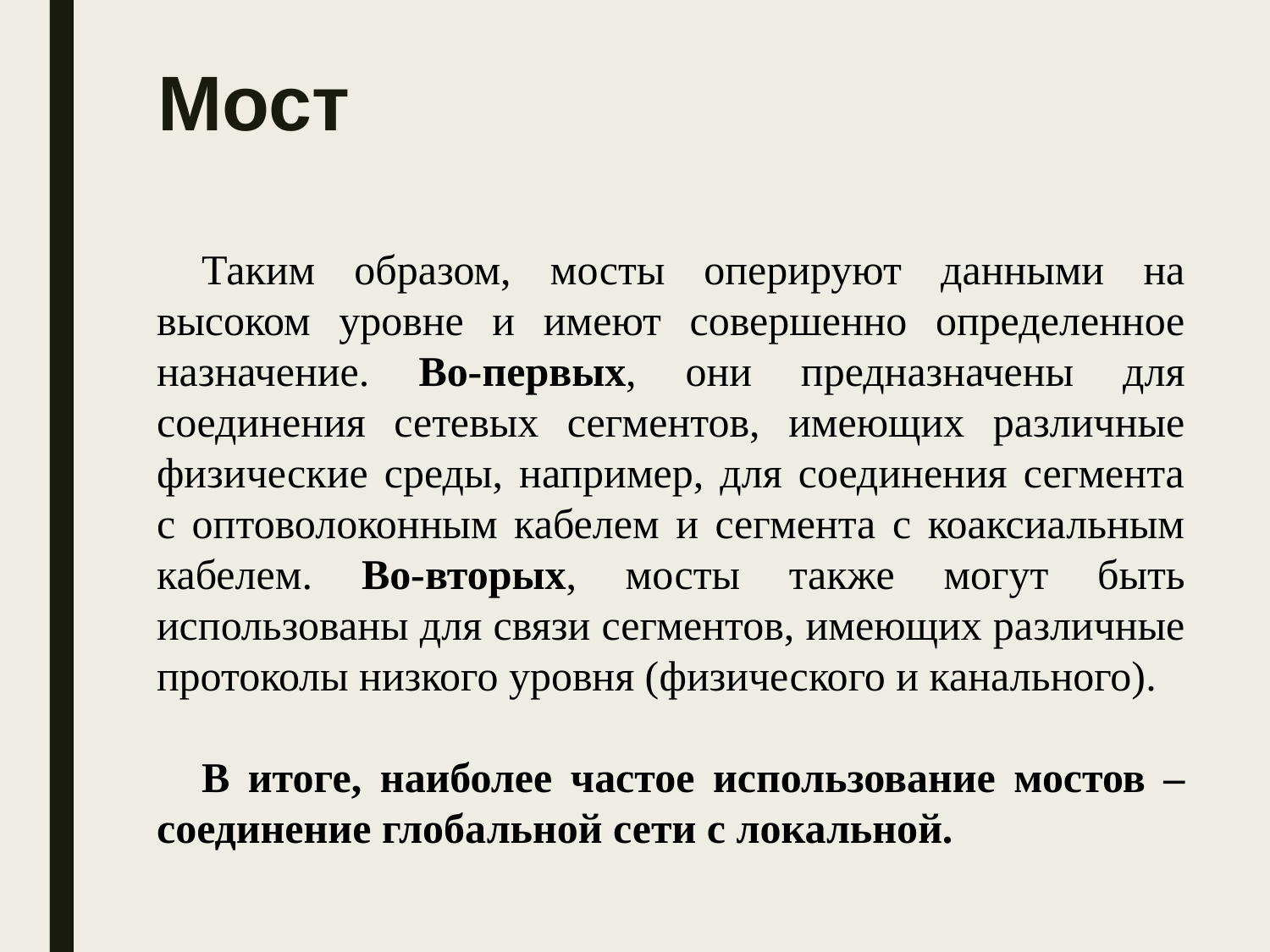

# Мост
Таким образом, мосты оперируют данными на высоком уровне и имеют совершенно определенное назначение. Во-первых, они предназначены для соединения сетевых сегментов, имеющих различные физические среды, например, для соединения сегмента с оптоволоконным кабелем и сегмента с коаксиальным кабелем. Во-вторых, мосты также могут быть использованы для связи сегментов, имеющих различные протоколы низкого уровня (физического и канального).

В итоге, наиболее частое использование мостов – соединение глобальной сети с локальной.